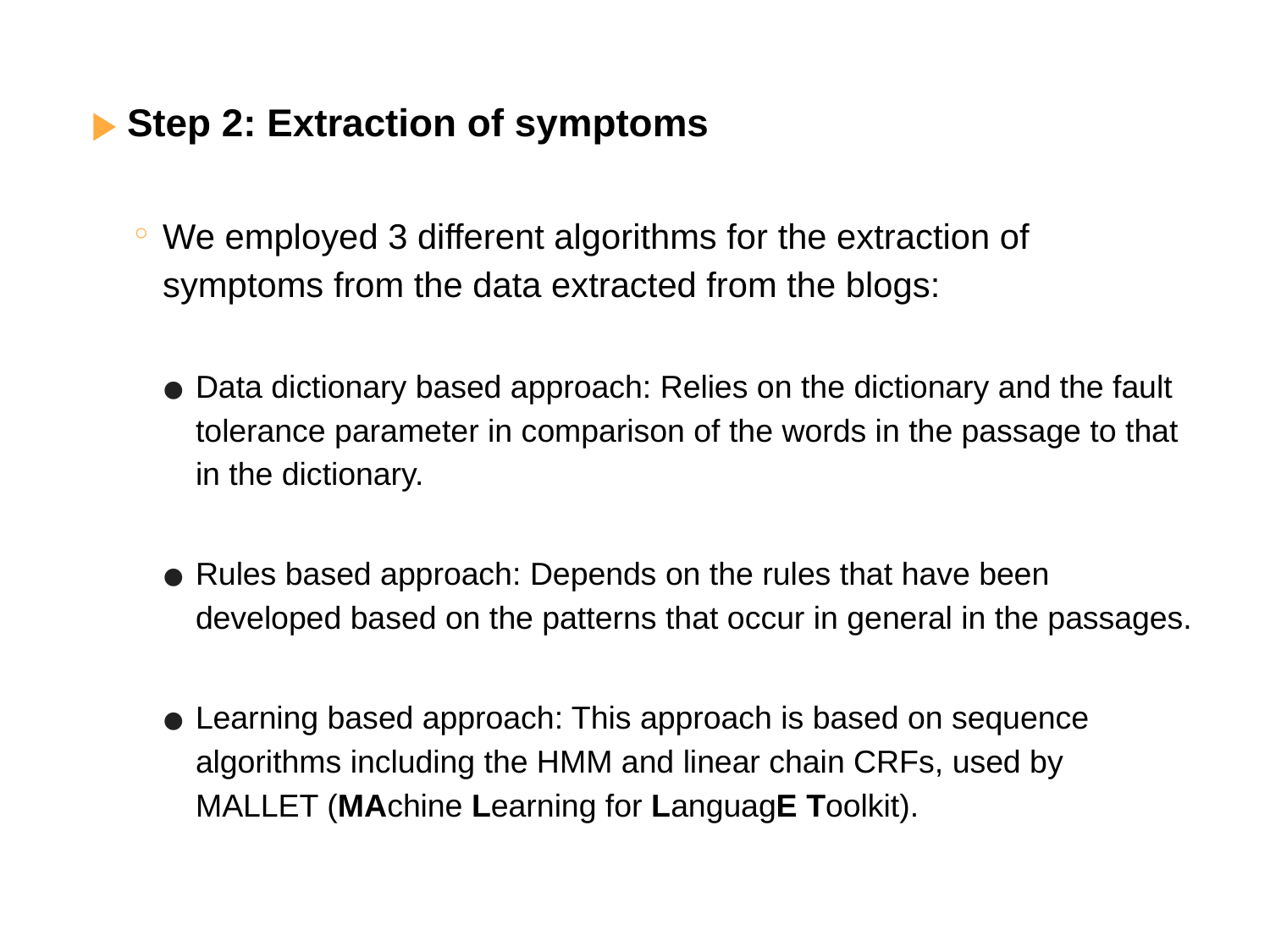

#
Step 2: Extraction of symptoms
We employed 3 different algorithms for the extraction of symptoms from the data extracted from the blogs:

Data dictionary based approach: Relies on the dictionary and the fault tolerance parameter in comparison of the words in the passage to that in the dictionary.

Rules based approach: Depends on the rules that have been developed based on the patterns that occur in general in the passages.

Learning based approach: This approach is based on sequence algorithms including the HMM and linear chain CRFs, used by MALLET (MAchine Learning for LanguagE Toolkit).